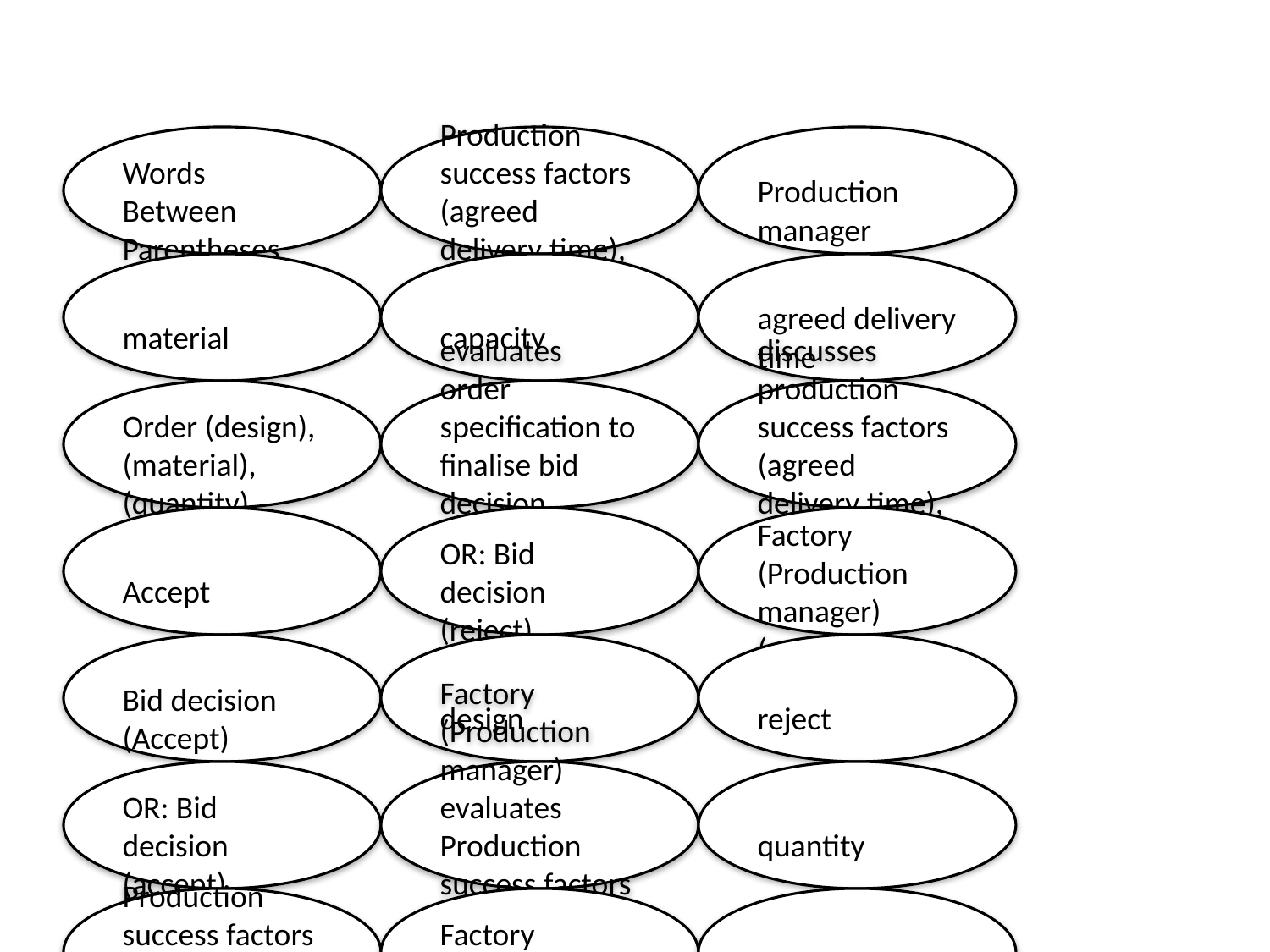

#

Words Between Parentheses

Production success factors (agreed delivery time), (capacity)

Production manager

material

capacity

agreed delivery time

Order (design), (material), (quantity)

evaluates order specification to finalise bid decision (accept), (reject)

discusses production success factors (agreed delivery time), (capacity) to customer

Accept

OR: Bid decision (reject)

Factory (Production manager) (operators)

Bid decision (Accept)

design

reject

OR: Bid decision (accept)

Factory (Production manager) evaluates Production success factors (agreed delivery time), (capacity)

quantity

Production success factors (agreed delivery time) (capacity)

Factory (Production manager)

accept

operators

Bid decision (reject)